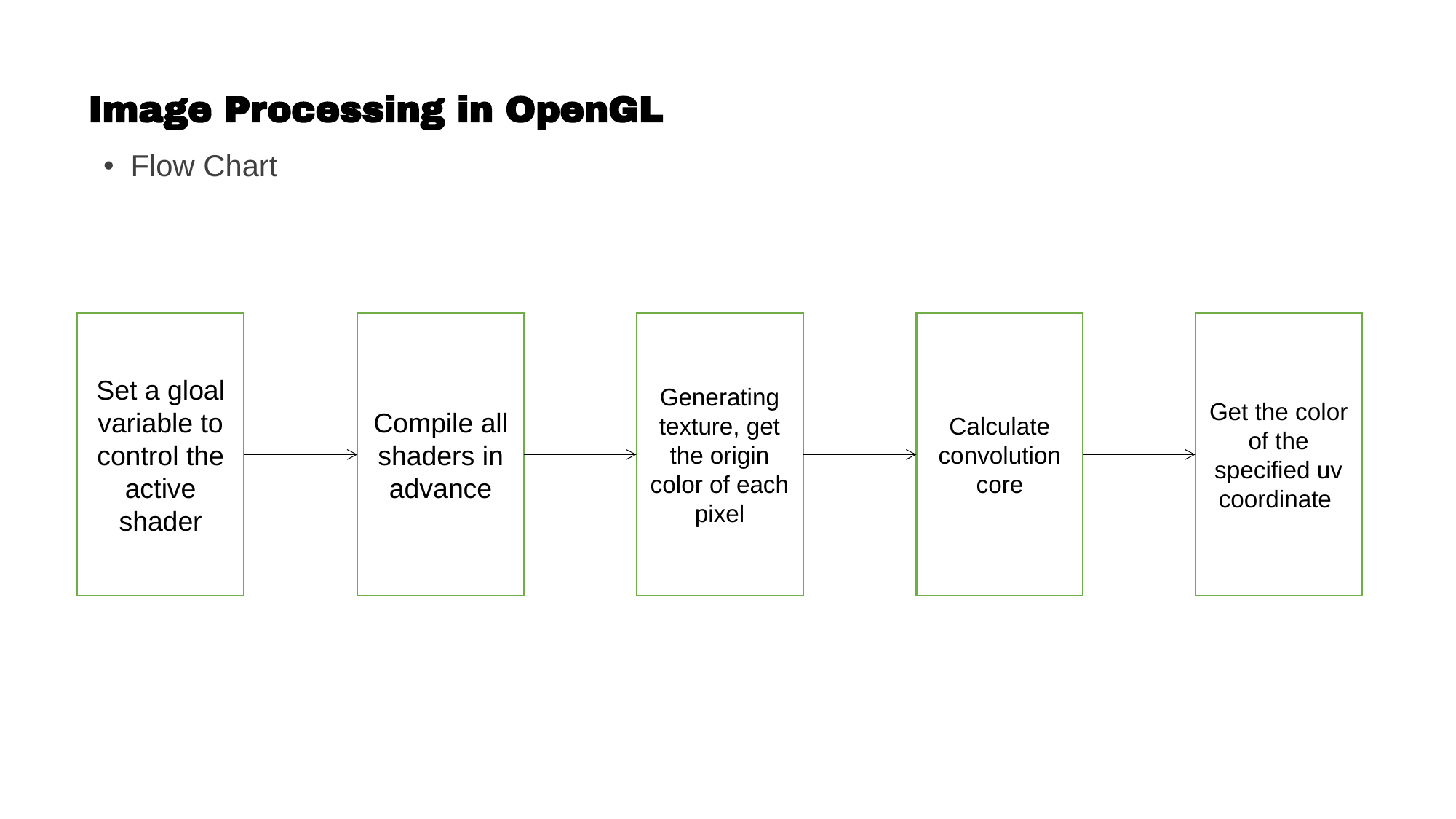

# Image Processing in OpenGL
Flow Chart

Set a gloal variable to control the active shader
Compile all shaders in advance
Generating texture, get the origin color of each pixel
Calculate convolution core
Get the color of the specified uv coordinate